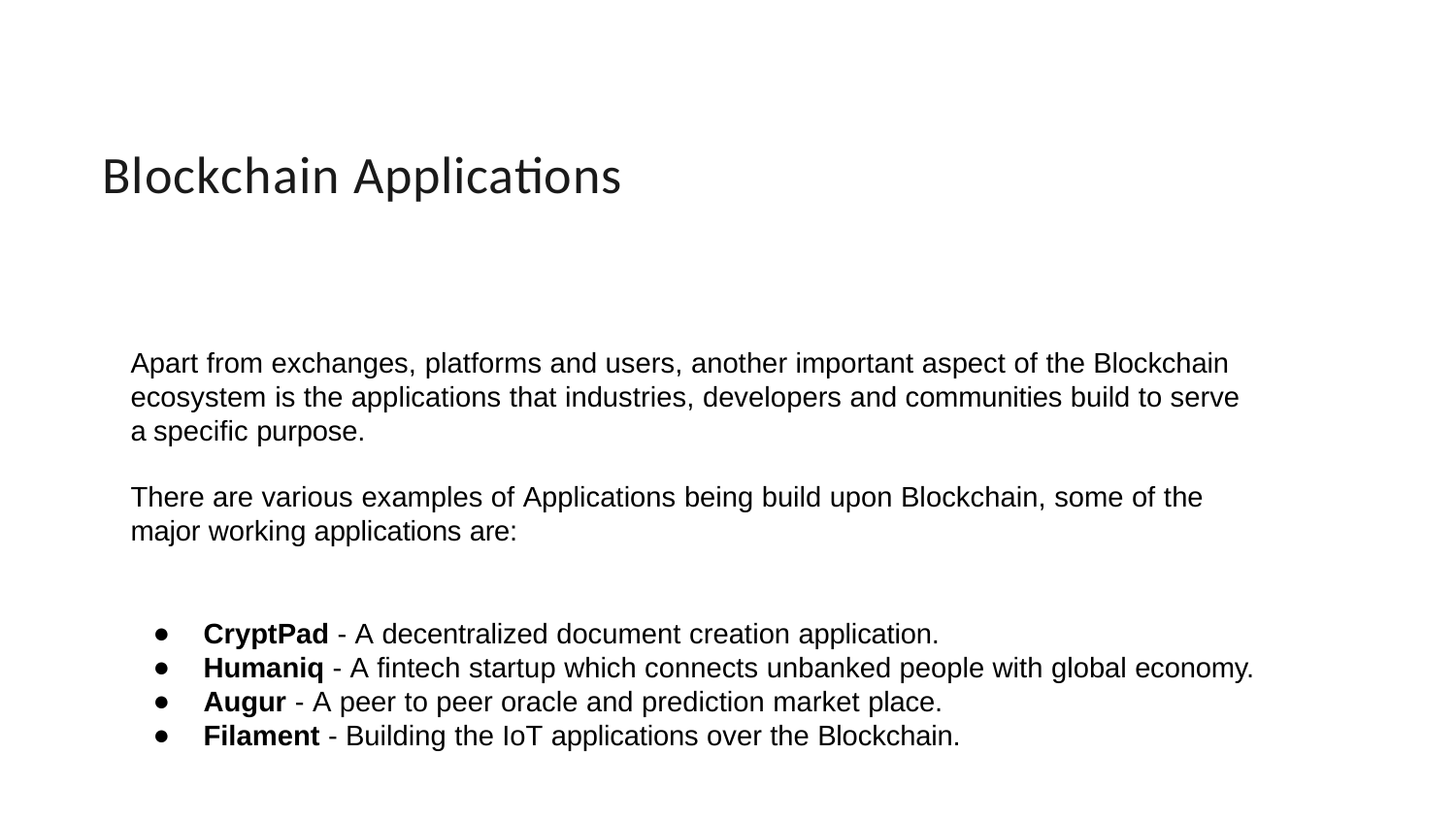

# Blockchain Applications
Apart from exchanges, platforms and users, another important aspect of the Blockchain ecosystem is the applications that industries, developers and communities build to serve a specific purpose.
There are various examples of Applications being build upon Blockchain, some of the major working applications are:

CryptPad - A decentralized document creation application.
Humaniq - A fintech startup which connects unbanked people with global economy.
Augur - A peer to peer oracle and prediction market place.
Filament - Building the IoT applications over the Blockchain.